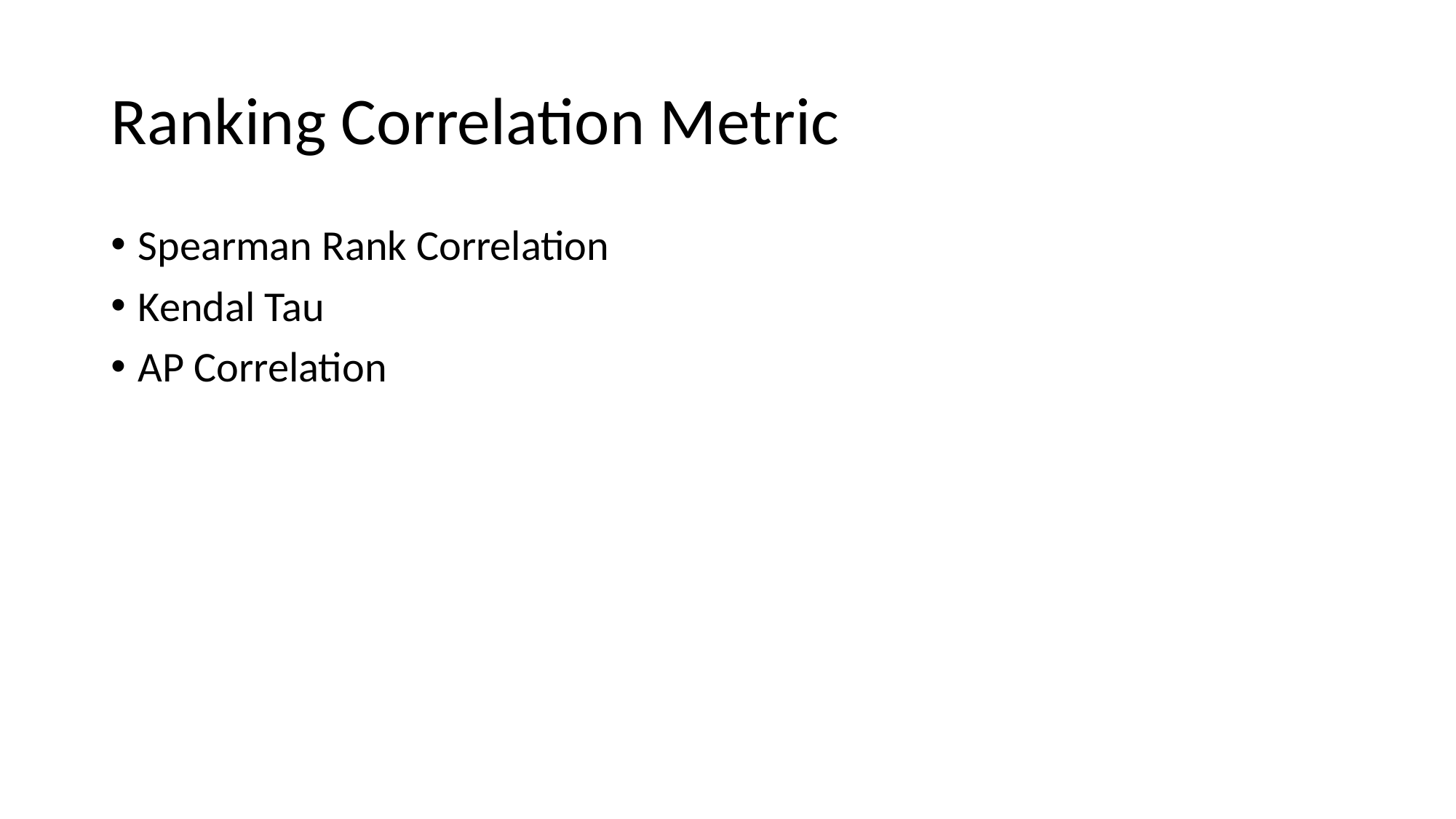

# Ranking Correlation Metric
Spearman Rank Correlation
Kendal Tau
AP Correlation